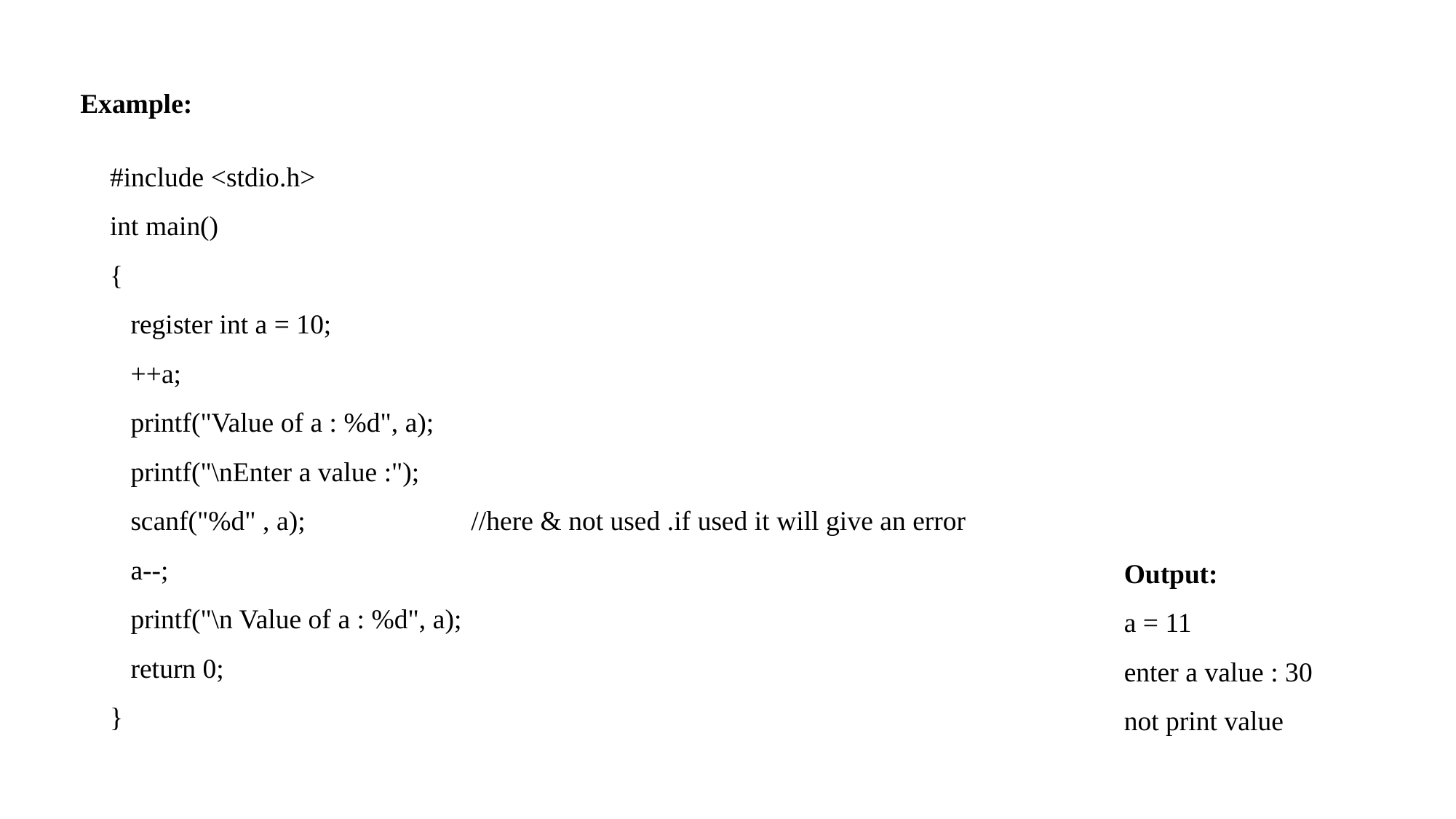

Example:
#include <stdio.h>
int main()
{
   register int a = 10;
   ++a;
   printf("Value of a : %d", a);
   printf("\nEnter a value :");
   scanf("%d" , a);                        //here & not used .if used it will give an error
   a--;
   printf("\n Value of a : %d", a);
   return 0;
}
Output:
a = 11
enter a value : 30
not print value